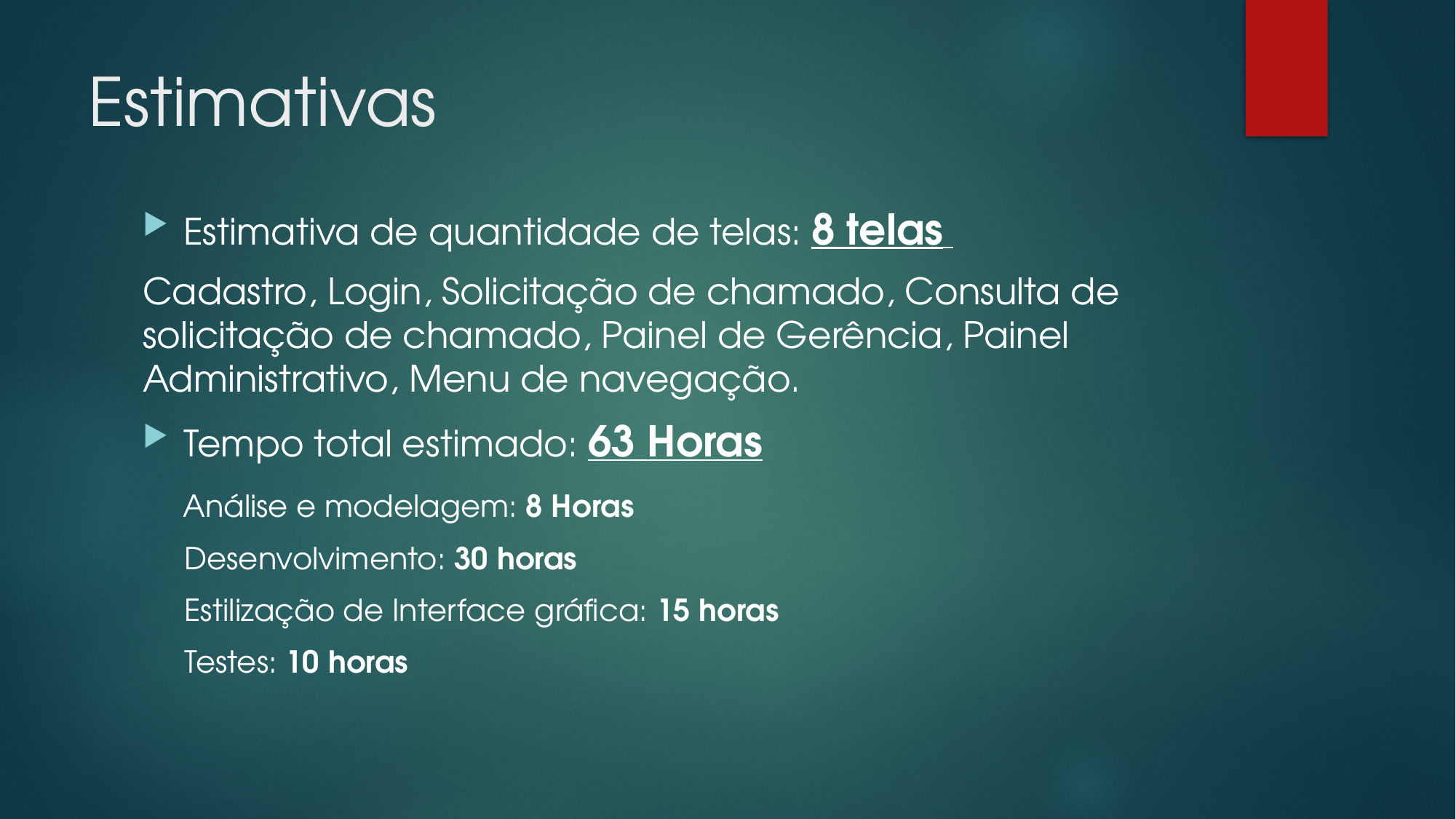

# Estimativas
Estimativa de quantidade de telas: 8 telas
Cadastro, Login, Solicitação de chamado, Consulta de solicitação de chamado, Painel de Gerência, Painel Administrativo, Menu de navegação.
Tempo total estimado: 63 Horas
    Análise e modelagem: 8 Horas
     Desenvolvimento: 30 horas
     Estilização de Interface gráfica: 15 horas
     Testes: 10 horas